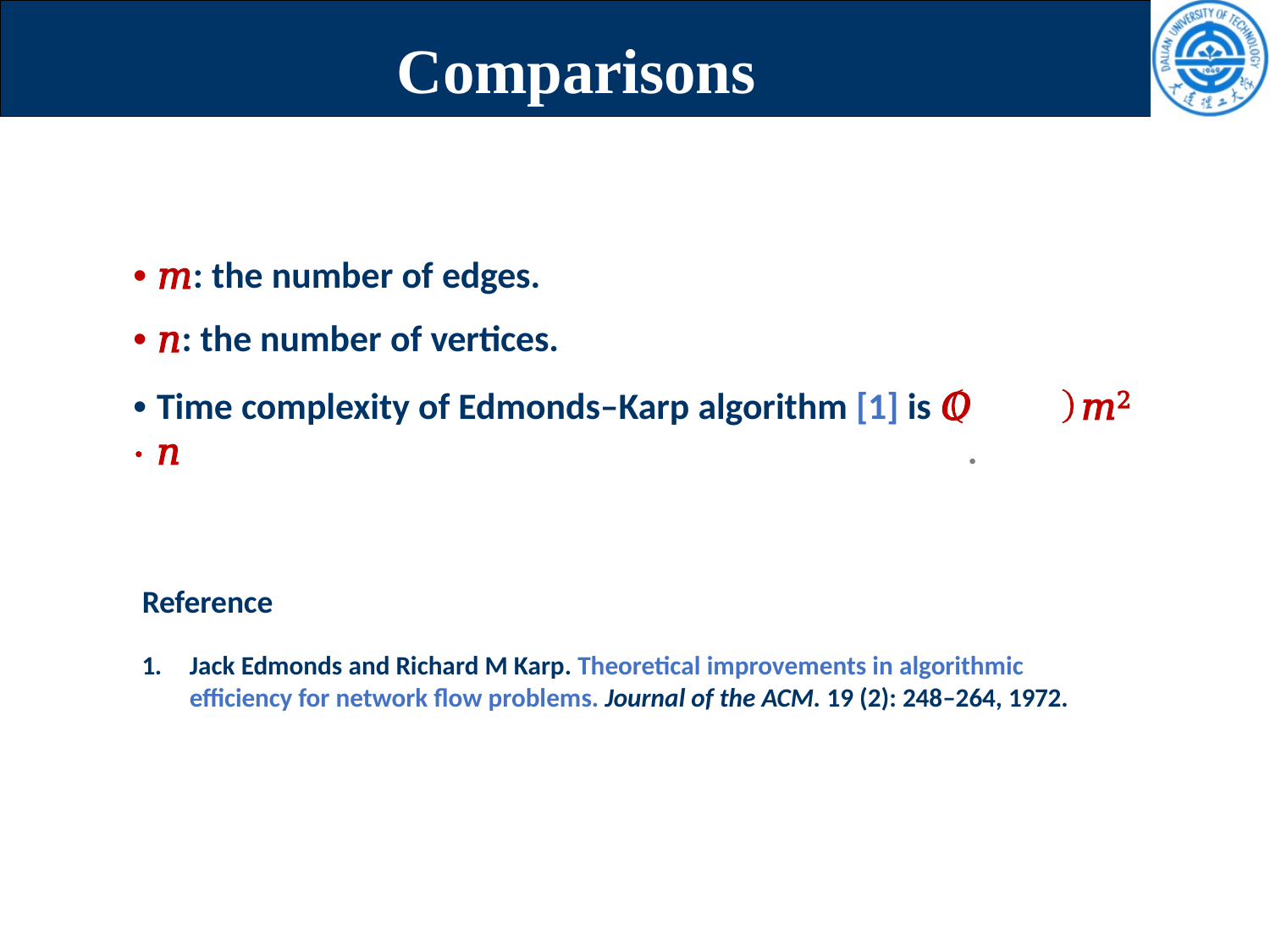

# Comparisons
• 𝑚: the number of edges.
• 𝑛: the number of vertices.
• Time complexity of Edmonds–Karp algorithm [1] is 𝑂	𝑚2 ⋅ 𝑛	.

Reference
1.	Jack Edmonds and Richard M Karp. Theoretical improvements in algorithmic efficiency for network flow problems. Journal of the ACM. 19 (2): 248–264, 1972.